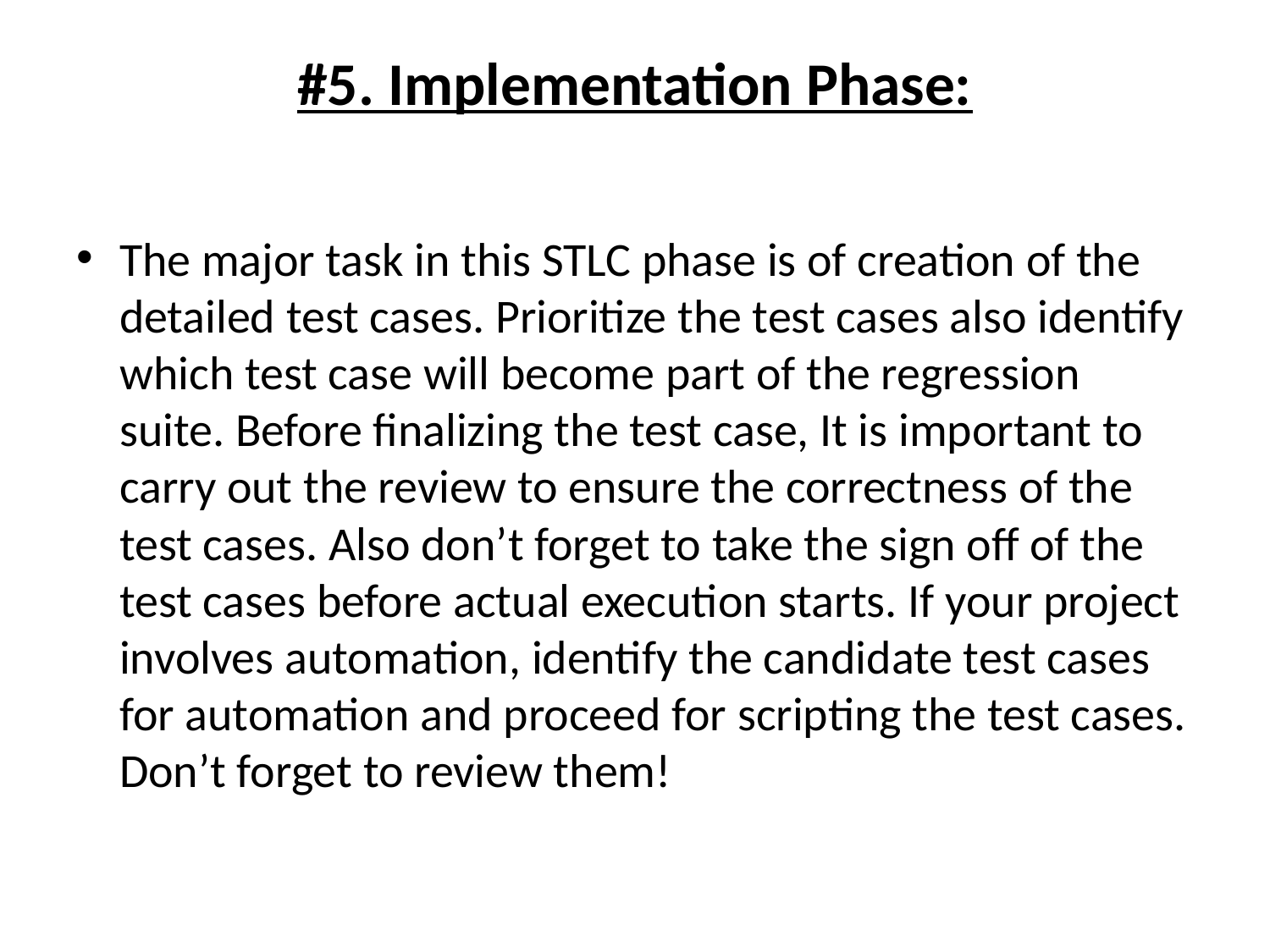

# #5. Implementation Phase:
The major task in this STLC phase is of creation of the detailed test cases. Prioritize the test cases also identify which test case will become part of the regression suite. Before finalizing the test case, It is important to carry out the review to ensure the correctness of the test cases. Also don’t forget to take the sign off of the test cases before actual execution starts. If your project involves automation, identify the candidate test cases for automation and proceed for scripting the test cases. Don’t forget to review them!